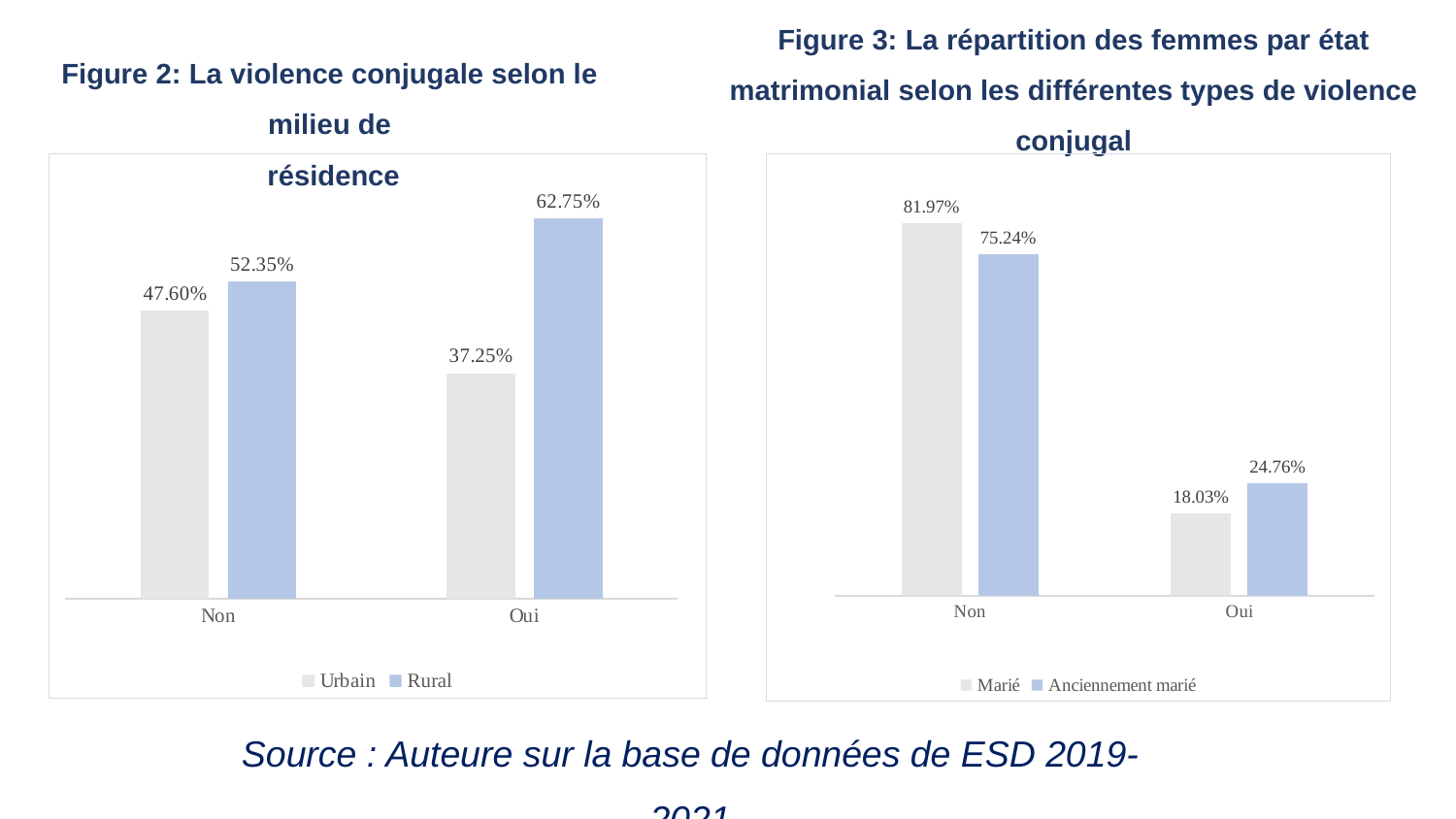

Figure 3: La répartition des femmes par état matrimonial selon les différentes types de violence conjugal
Figure 2: La violence conjugale selon le milieu de
 résidence

### Chart

| Category | Urbain | Rural |
|---|---|---|
| Non | 0.476 | 0.5235 |
| Oui | 0.3725 | 0.6275 |

### Chart

| Category | Marié | Anciennement marié |
|---|---|---|
| Non | 0.8197 | 0.7524 |
| Oui | 0.1803 | 0.2476 |
Source : Auteure sur la base de données de ESD 2019-2021